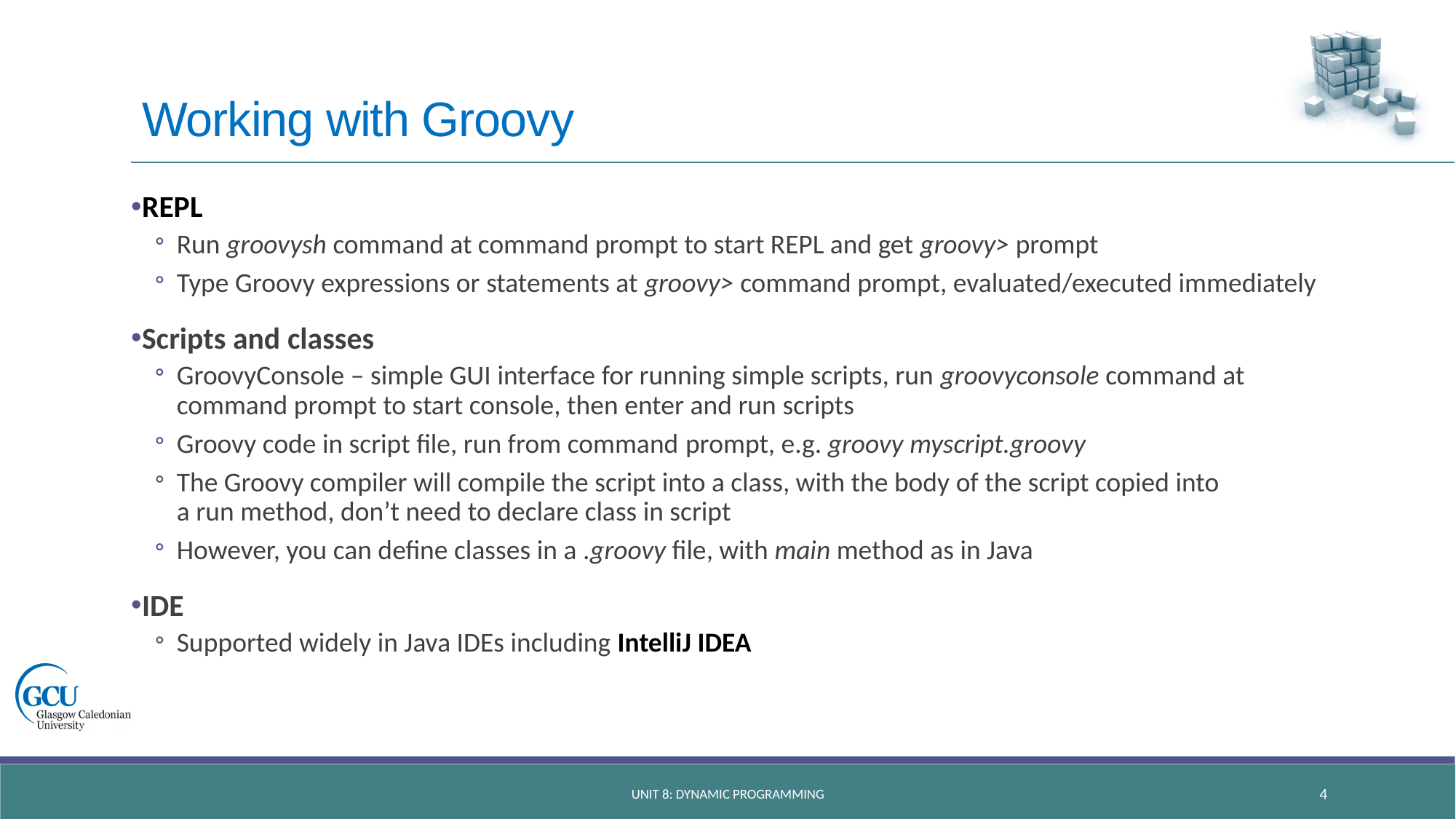

# Working with Groovy
REPL
Run groovysh command at command prompt to start REPL and get groovy> prompt
Type Groovy expressions or statements at groovy> command prompt, evaluated/executed immediately
Scripts and classes
GroovyConsole – simple GUI interface for running simple scripts, run groovyconsole command at command prompt to start console, then enter and run scripts
Groovy code in script file, run from command prompt, e.g. groovy myscript.groovy
The Groovy compiler will compile the script into a class, with the body of the script copied into a run method, don’t need to declare class in script
However, you can define classes in a .groovy file, with main method as in Java
IDE
Supported widely in Java IDEs including IntelliJ IDEA
unit 8: dynamic programming
4